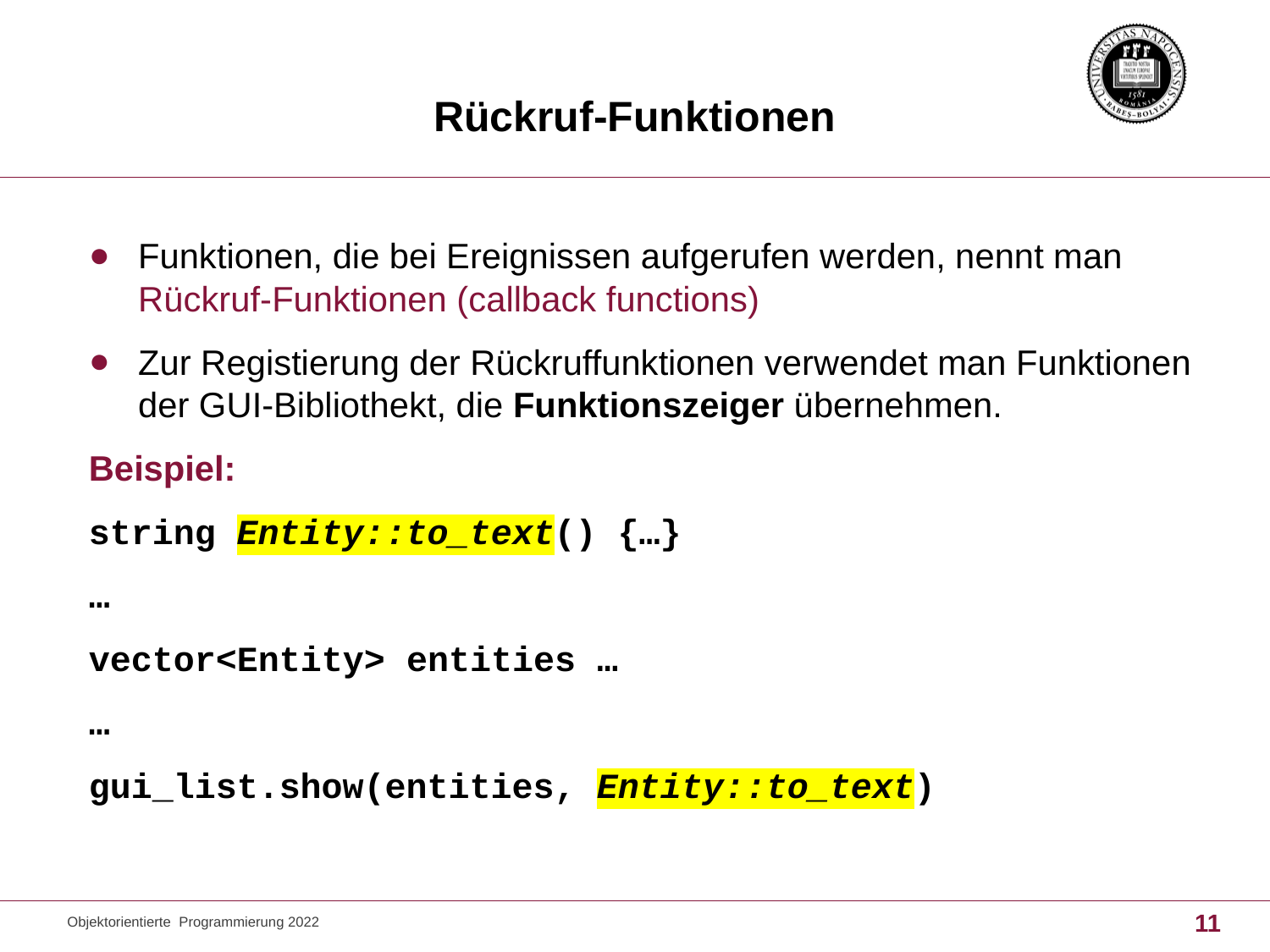

# Rückruf-Funktionen
Funktionen, die bei Ereignissen aufgerufen werden, nennt man Rückruf-Funktionen (callback functions)
Zur Registierung der Rückruffunktionen verwendet man Funktionen der GUI-Bibliothekt, die Funktionszeiger übernehmen.
Beispiel:
string Entity::to_text() {…}
…
vector<Entity> entities …
…
gui_list.show(entities, Entity::to_text)
Objektorientierte  Programmierung 2022
11